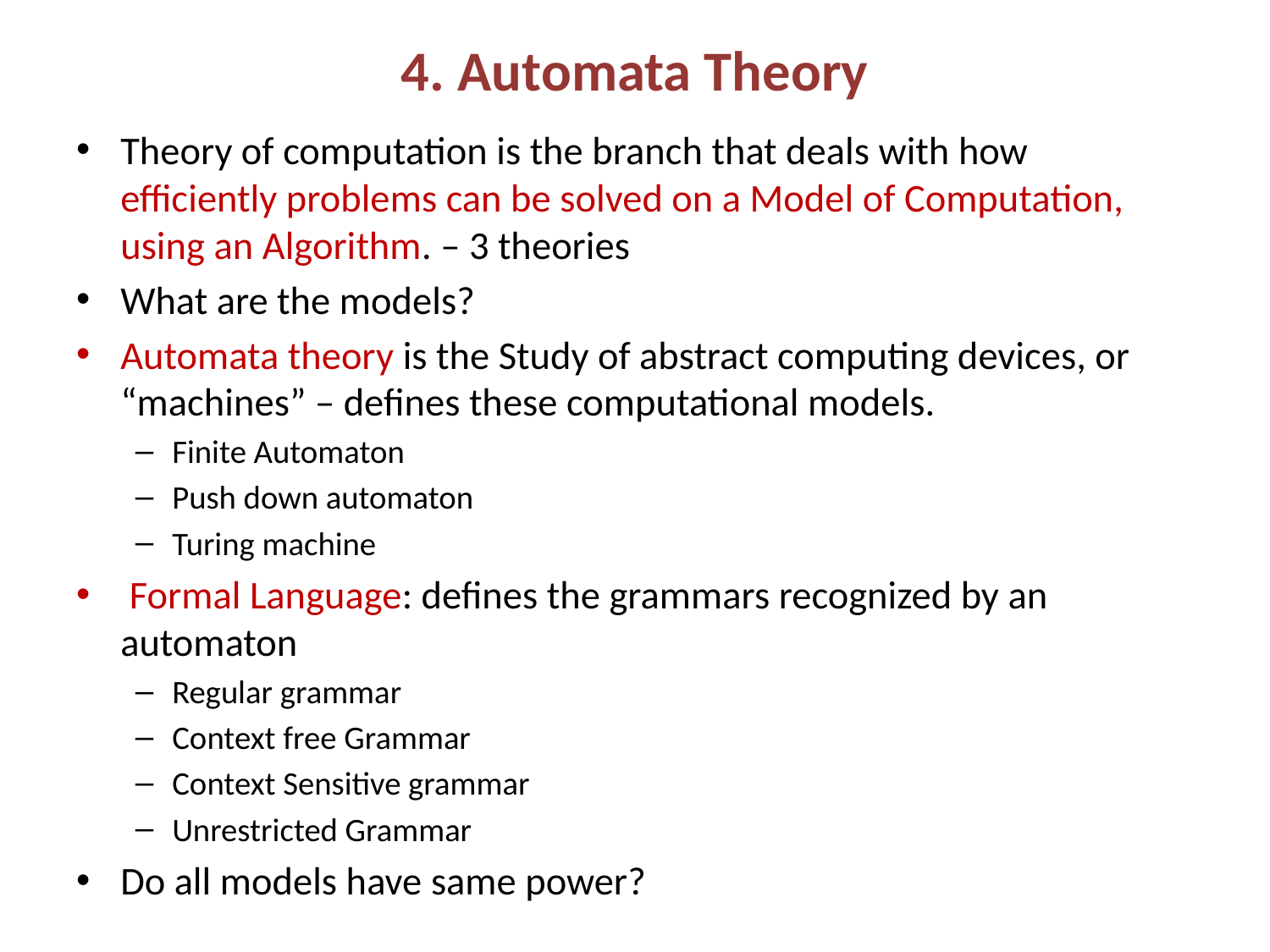

# 4. Automata Theory
Theory of computation is the branch that deals with how efficiently problems can be solved on a Model of Computation, using an Algorithm. – 3 theories
What are the models?
Automata theory is the Study of abstract computing devices, or “machines” – defines these computational models.
Finite Automaton
Push down automaton
Turing machine
 Formal Language: defines the grammars recognized by an automaton
Regular grammar
Context free Grammar
Context Sensitive grammar
Unrestricted Grammar
Do all models have same power?